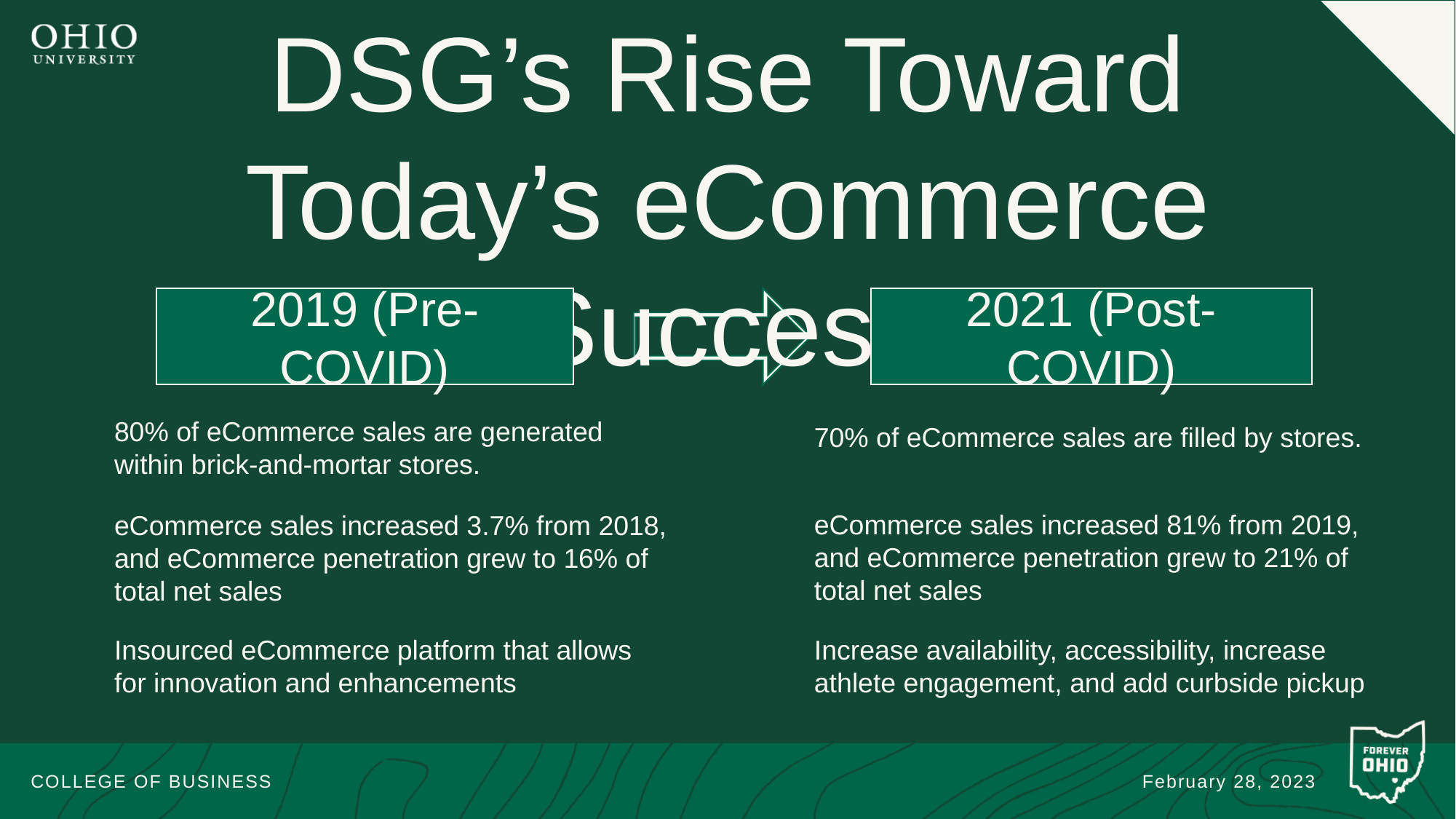

DSG’s Rise Toward Today’s eCommerce Success

2019 (Pre-COVID)
2021 (Post-COVID)

80% of eCommerce sales are generated within brick-and-mortar stores.
70% of eCommerce sales are filled by stores.
eCommerce sales increased 81% from 2019, and eCommerce penetration grew to 21% of total net sales
eCommerce sales increased 3.7% from 2018, and eCommerce penetration grew to 16% of total net sales
Insourced eCommerce platform that allows for innovation and enhancements
Increase availability, accessibility, increase athlete engagement, and add curbside pickup
COLLEGE OF BUSINESS
February 28, 2023